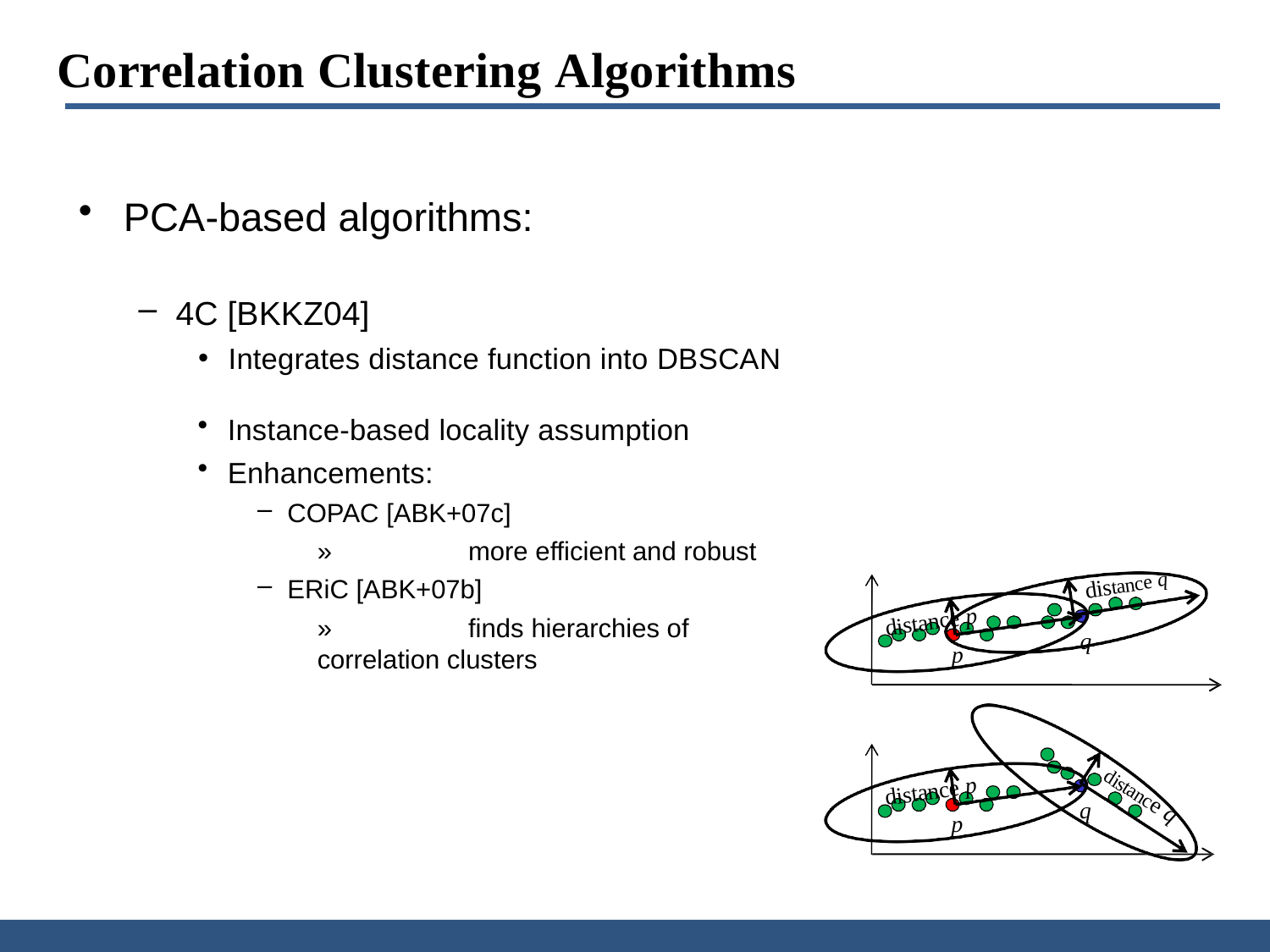

# Correlation Clustering Algorithms
PCA-based algorithms:

4C [BKKZ04]
Integrates distance function into DBSCAN
Instance-based locality assumption
Enhancements:
COPAC [ABK+07c]
»	more efficient and robust
ERiC [ABK+07b]
»	finds hierarchies of correlation clusters

distance q
distance p
q
p

distance p
distance q
q
p